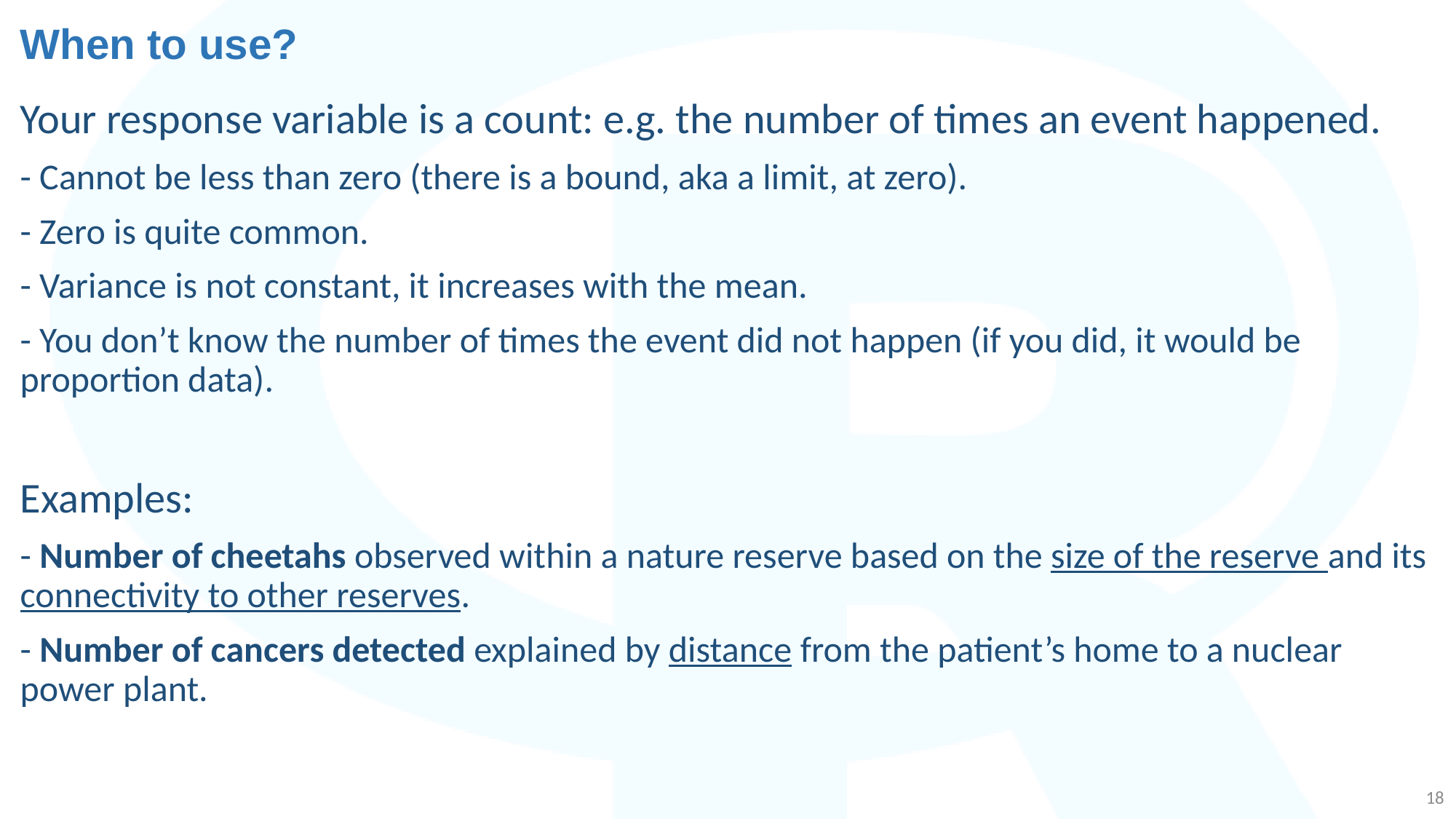

# When to use?
Your response variable is a count: e.g. the number of times an event happened.
- Cannot be less than zero (there is a bound, aka a limit, at zero).
- Zero is quite common.
- Variance is not constant, it increases with the mean.
- You don’t know the number of times the event did not happen (if you did, it would be proportion data).

Examples:
- Number of cheetahs observed within a nature reserve based on the size of the reserve and its connectivity to other reserves.
- Number of cancers detected explained by distance from the patient’s home to a nuclear power plant.
18